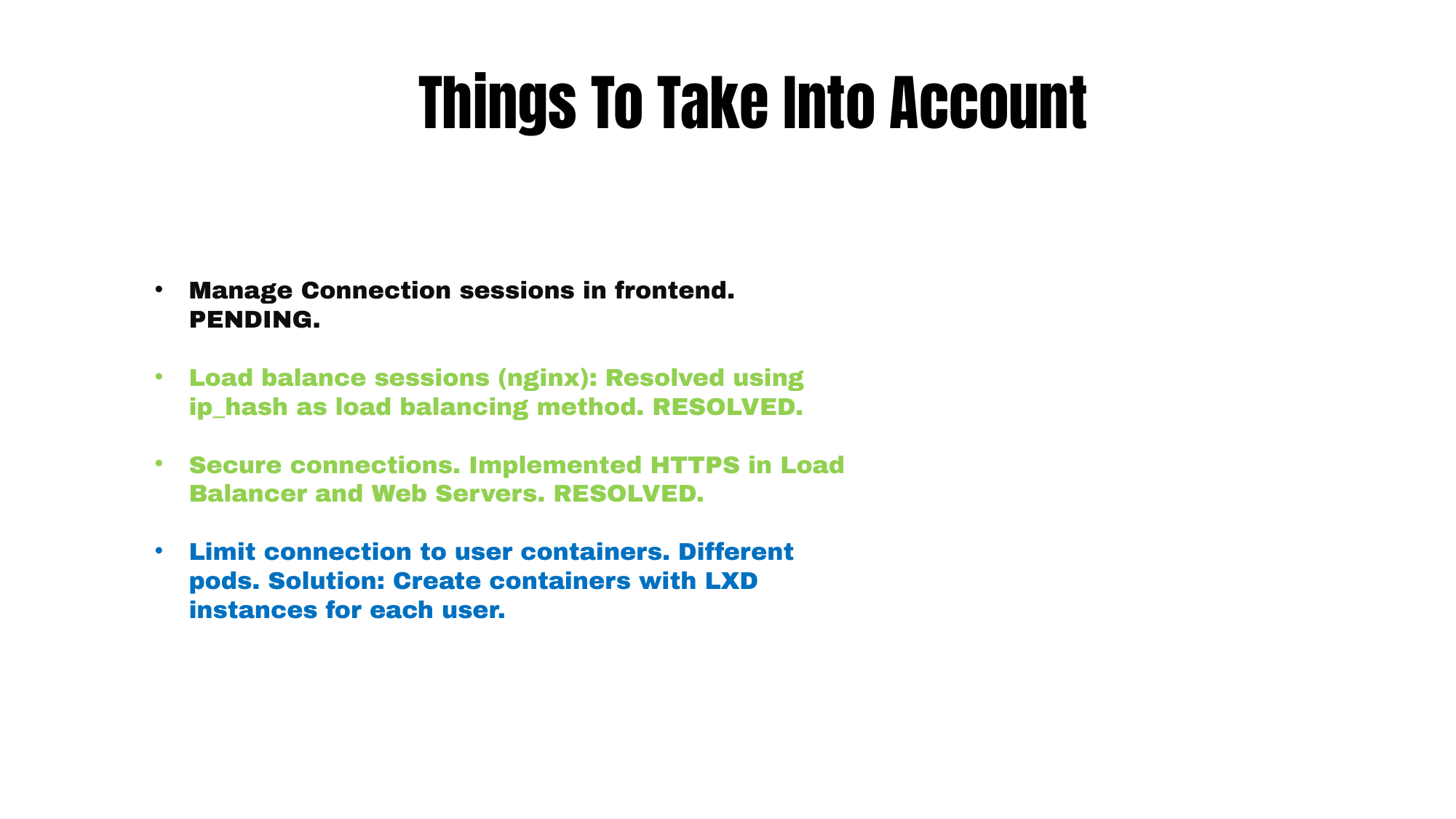

Things To Take Into Account
Manage Connection sessions in frontend. PENDING.

Load balance sessions (nginx): Resolved using ip_hash as load balancing method. RESOLVED.

Secure connections. Implemented HTTPS in Load Balancer and Web Servers. RESOLVED.

Limit connection to user containers. Different pods. Solution: Create containers with LXD instances for each user.